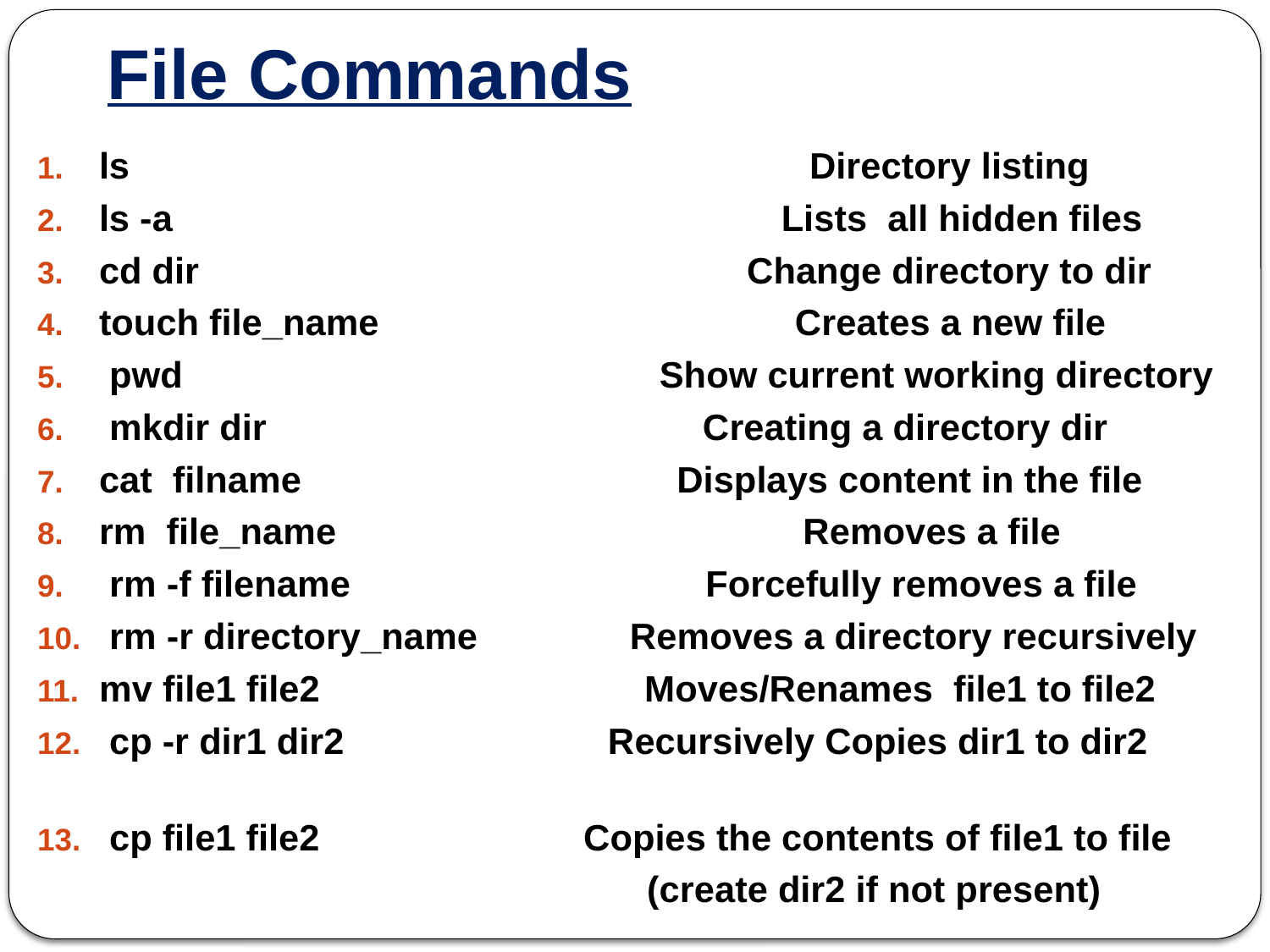

# File Commands
ls                                                                   Directory listing
ls -a                                                            Lists  all hidden files
cd dir                                                      Change directory to dir
touch file_name                                         Creates a new file
 pwd                                               Show current working directory
 mkdir dir                                           Creating a directory dir
cat  filname                                     Displays content in the file
rm  file_name                                              Removes a file
 rm -f filename                                   Forcefully removes a file
 rm -r directory_name               Removes a directory recursively
mv file1 file2                                Moves/Renames  file1 to file2
 cp -r dir1 dir2                          Recursively Copies dir1 to dir2
 cp file1 file2                          Copies the contents of file1 to file
                                                            (create dir2 if not present)